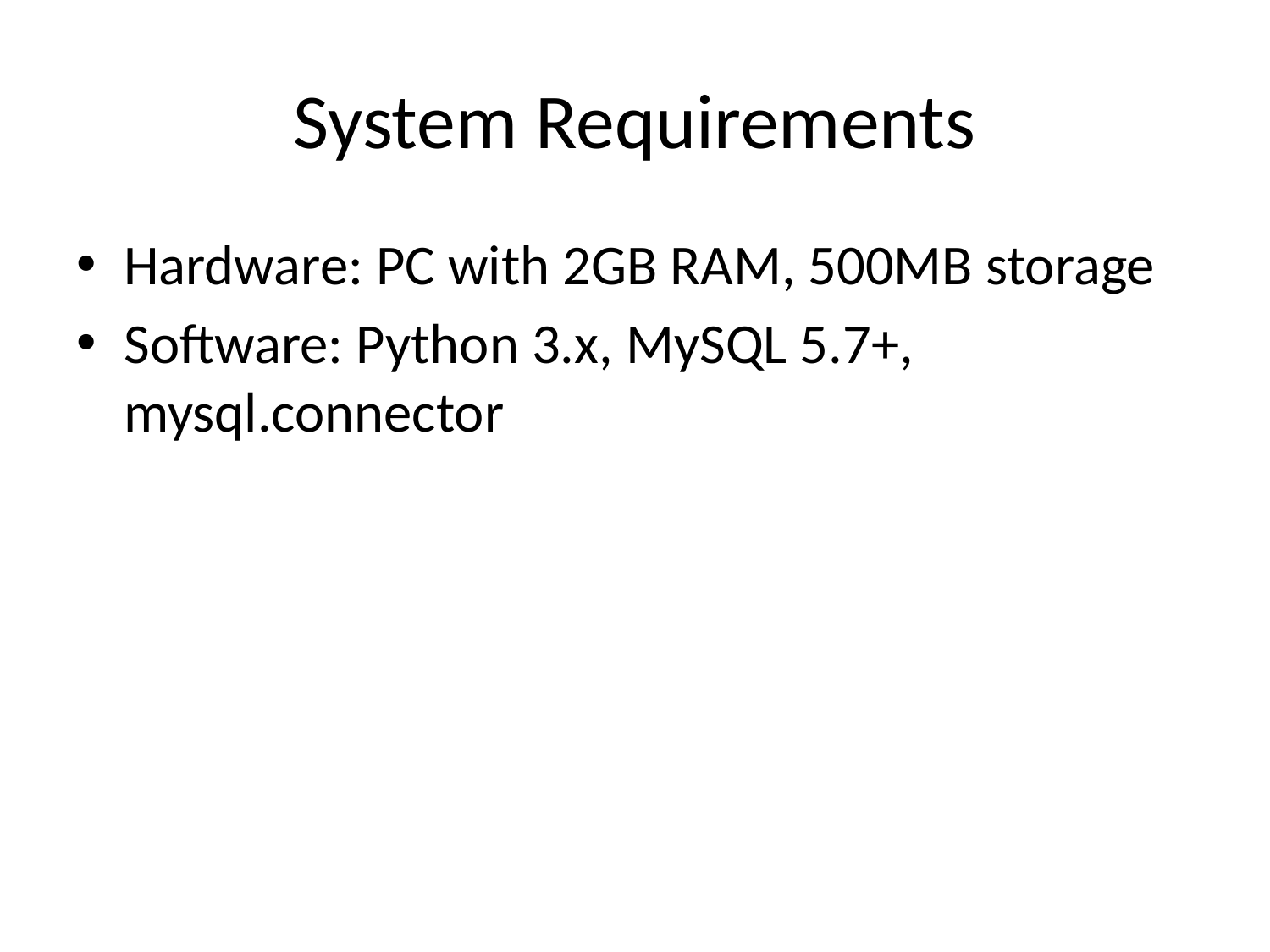

# System Requirements
Hardware: PC with 2GB RAM, 500MB storage
Software: Python 3.x, MySQL 5.7+, mysql.connector